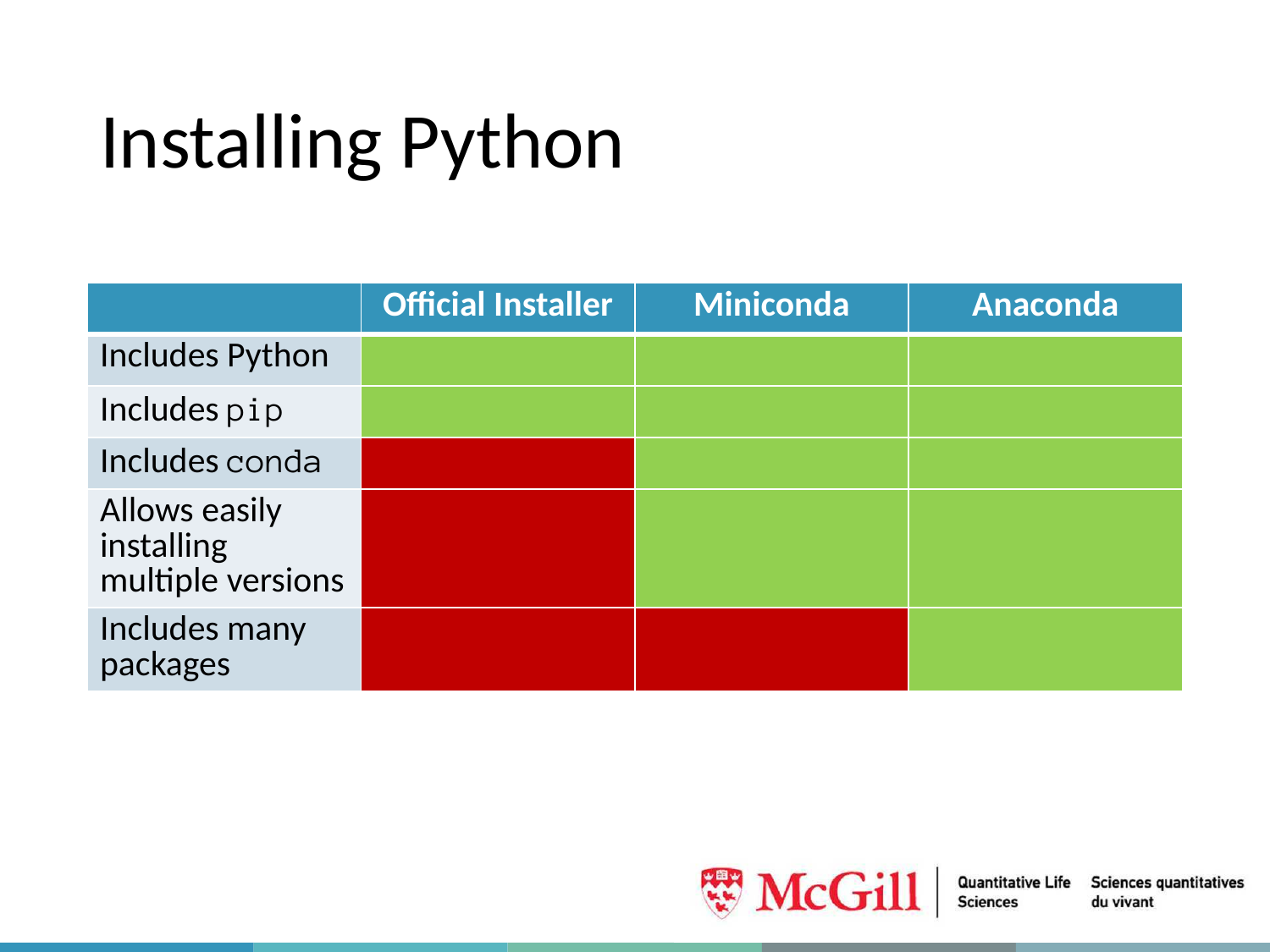

# Installing Python
|  | Official Installer | Miniconda | Anaconda |
| --- | --- | --- | --- |
| Includes Python |  |  |  |
| Includes pip |  |  |  |
| Includes conda |  |  |  |
| Allows easily installing multiple versions |  |  |  |
| Includes many packages |  |  |  |